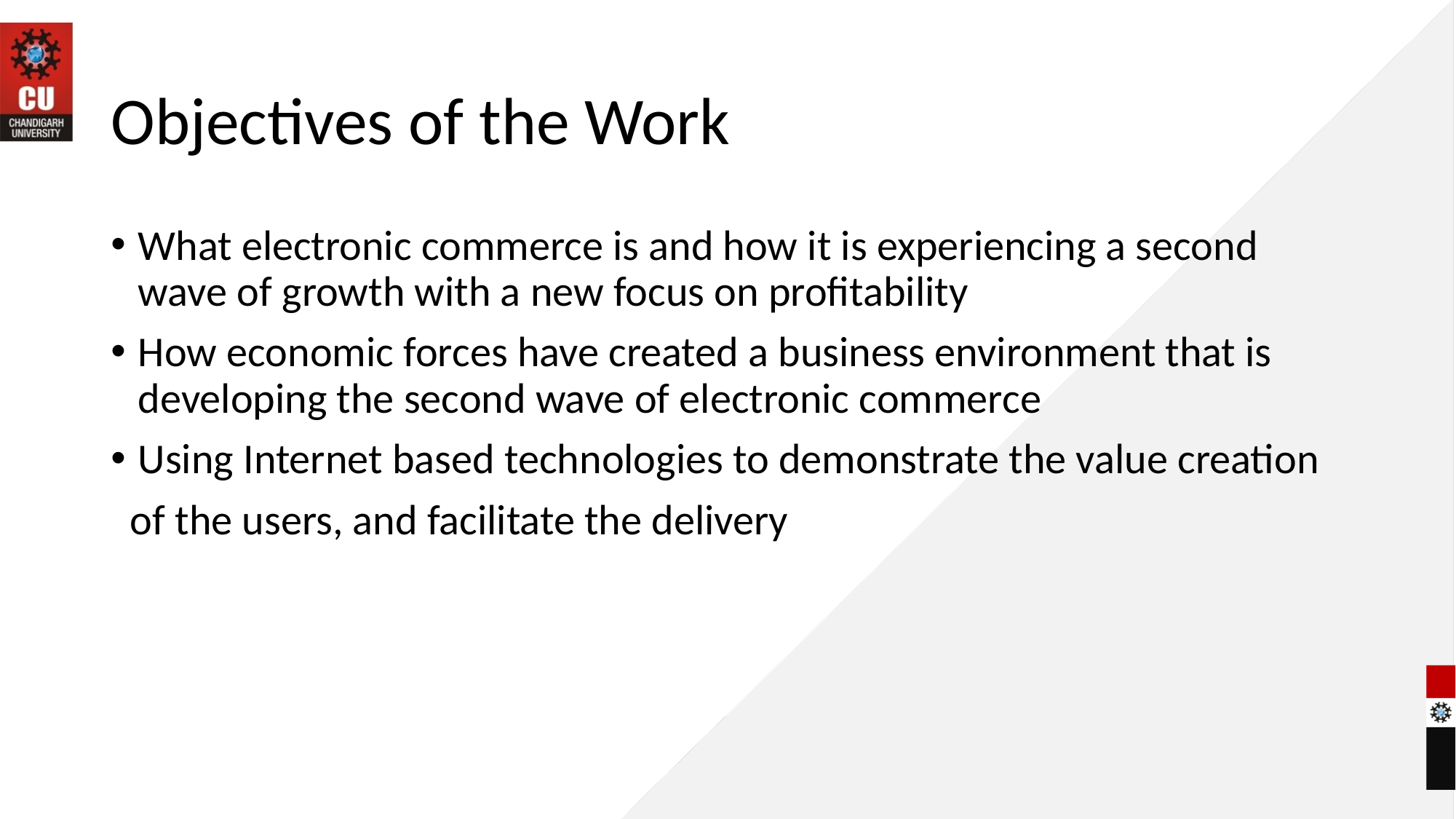

# Objectives of the Work
What electronic commerce is and how it is experiencing a second wave of growth with a new focus on profitability
How economic forces have created a business environment that is developing the second wave of electronic commerce
Using Internet based technologies to demonstrate the value creation
  of the users, and facilitate the delivery
6